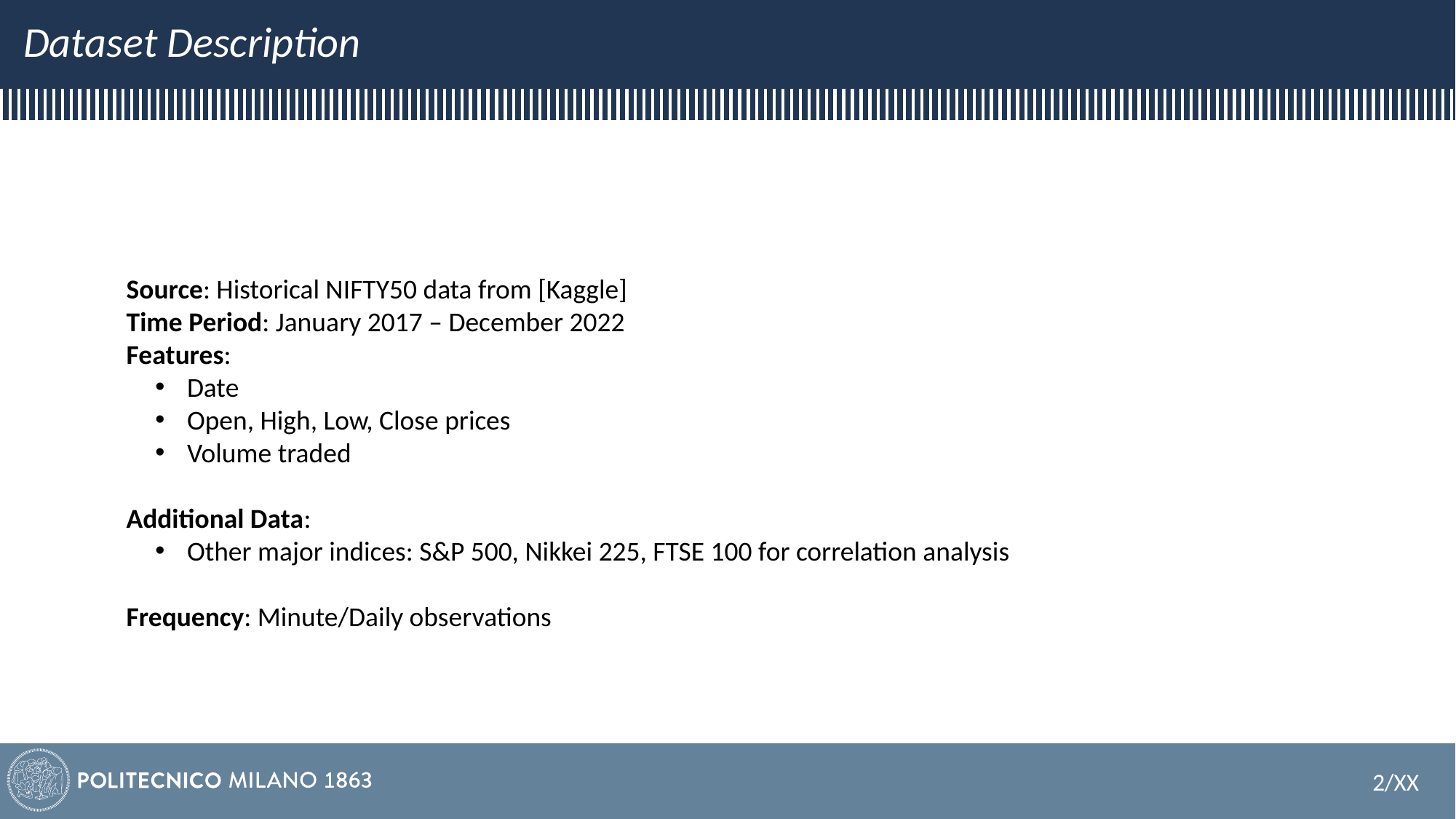

# Dataset Description
Source: Historical NIFTY50 data from [Kaggle]
Time Period: January 2017 – December 2022
Features:
 Date
 Open, High, Low, Close prices
 Volume traded
Additional Data:
 Other major indices: S&P 500, Nikkei 225, FTSE 100 for correlation analysis
Frequency: Minute/Daily observations

2/XX